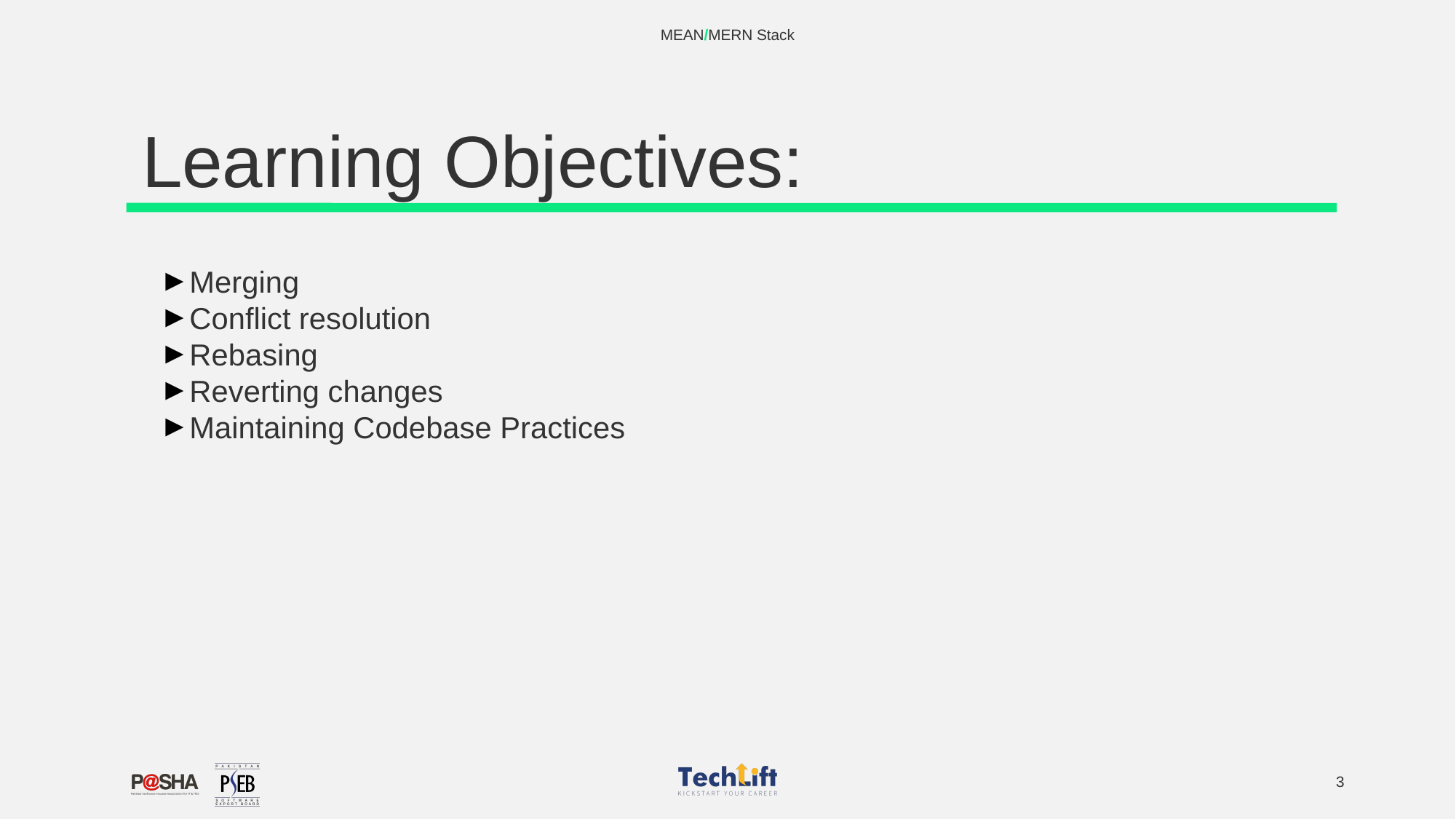

MEAN/MERN Stack
# Learning Objectives:

Merging
Conflict resolution
Rebasing
Reverting changes
Maintaining Codebase Practices

3